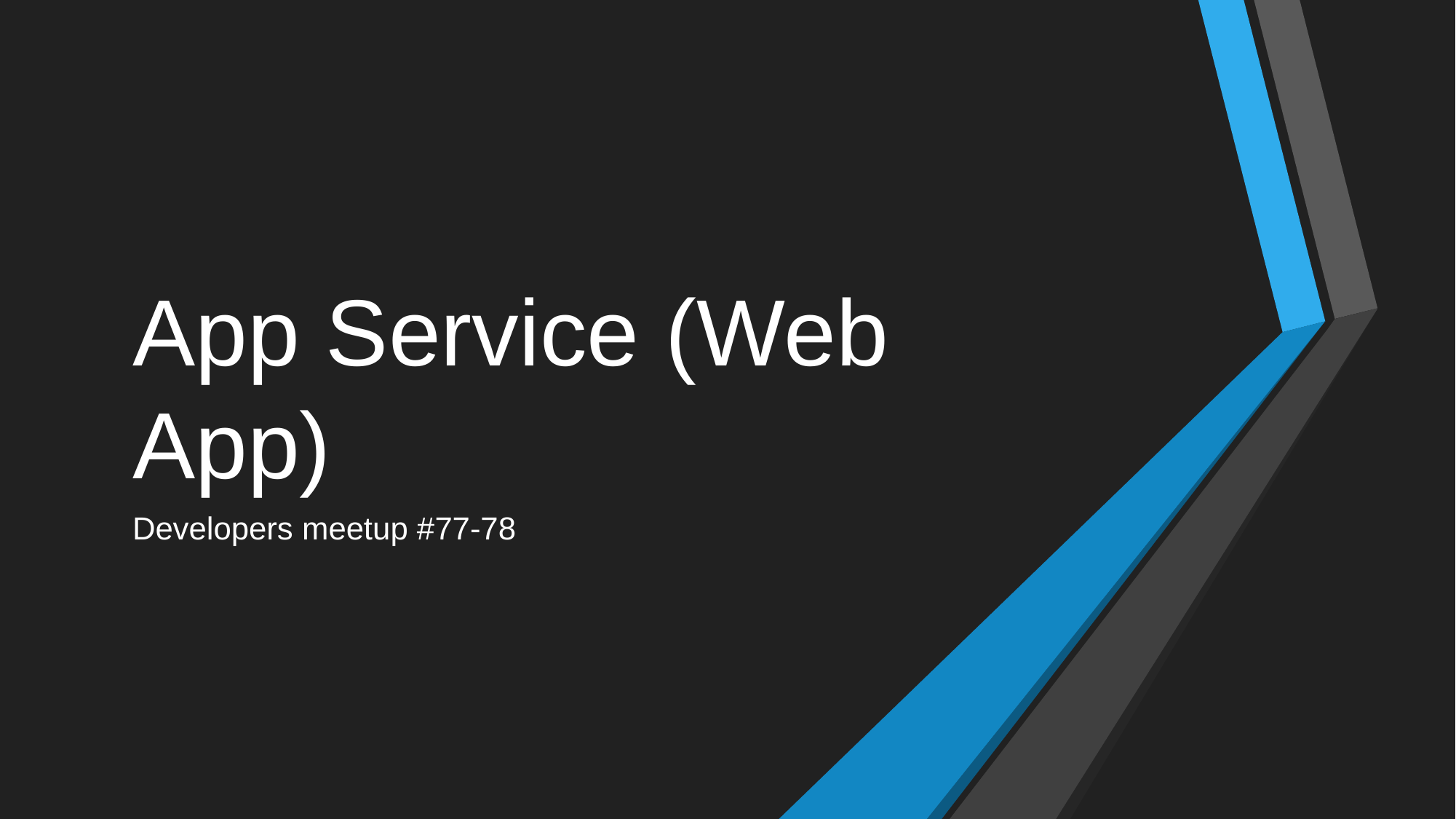

# App Service (Web App)
Developers meetup #77-78